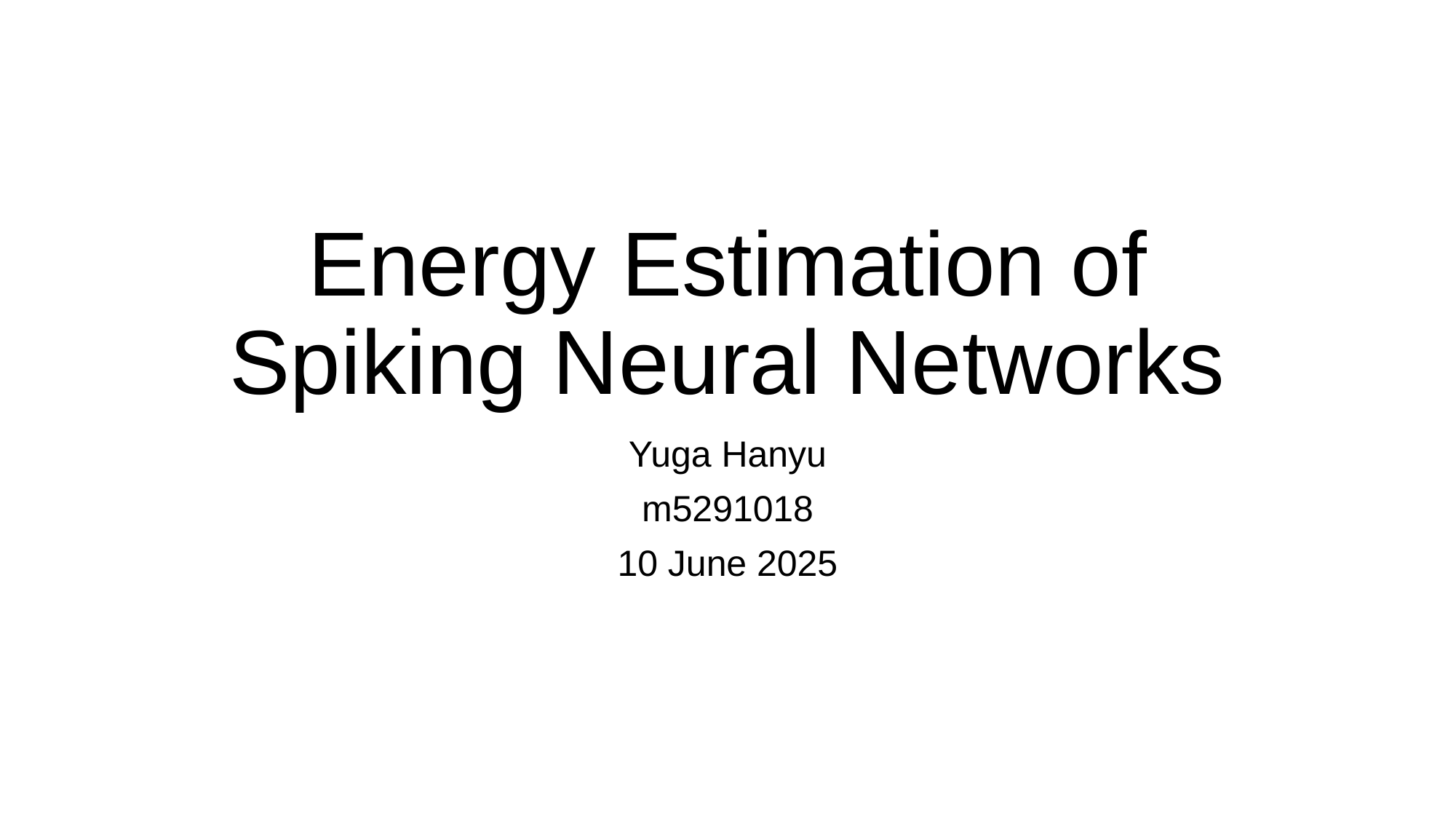

# Energy Estimation of Spiking Neural Networks
Yuga Hanyu
m5291018
10 June 2025